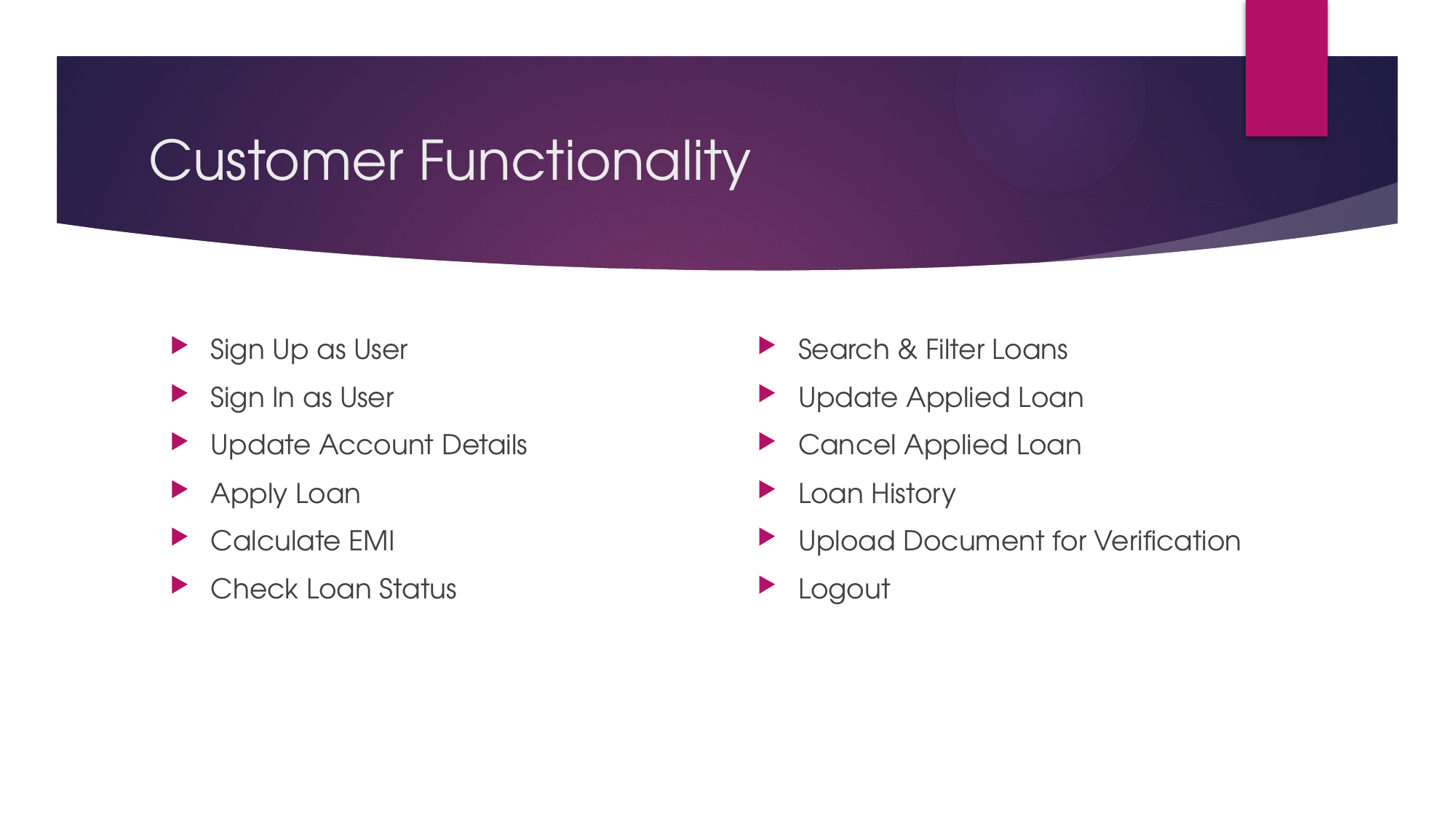

# Customer Functionality
Sign Up as User
Sign In as User
Update Account Details
Apply Loan
Calculate EMI
Check Loan Status

Search & Filter Loans
Update Applied Loan
Cancel Applied Loan
Loan History
Upload Document for Verification
Logout